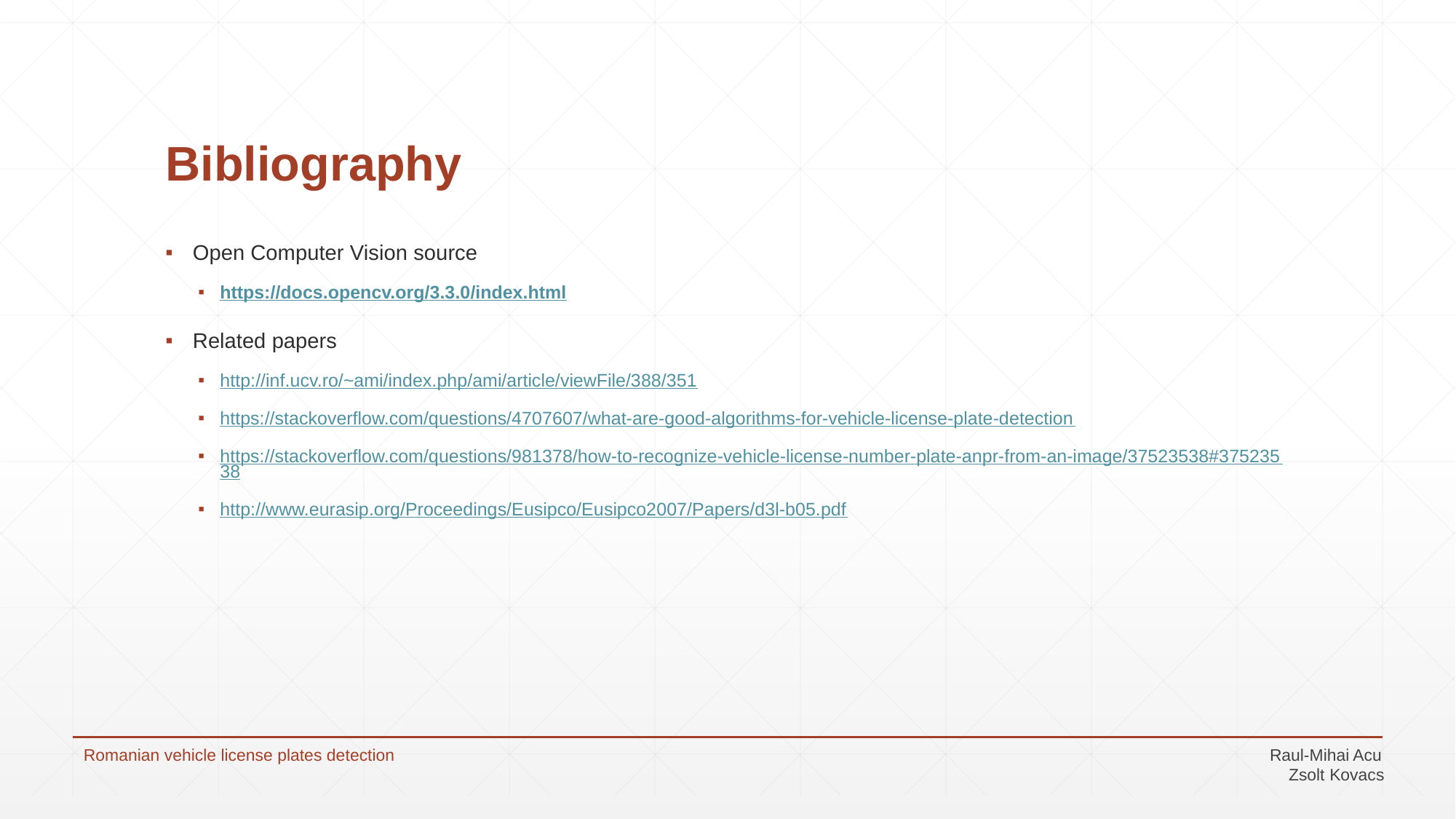

# Bibliography
Open Computer Vision source
https://docs.opencv.org/3.3.0/index.html
Related papers
http://inf.ucv.ro/~ami/index.php/ami/article/viewFile/388/351
https://stackoverflow.com/questions/4707607/what-are-good-algorithms-for-vehicle-license-plate-detection
https://stackoverflow.com/questions/981378/how-to-recognize-vehicle-license-number-plate-anpr-from-an-image/37523538#37523538
http://www.eurasip.org/Proceedings/Eusipco/Eusipco2007/Papers/d3l-b05.pdf
Romanian vehicle license plates detection 								                    Raul-Mihai Acu
										                        Zsolt Kovacs